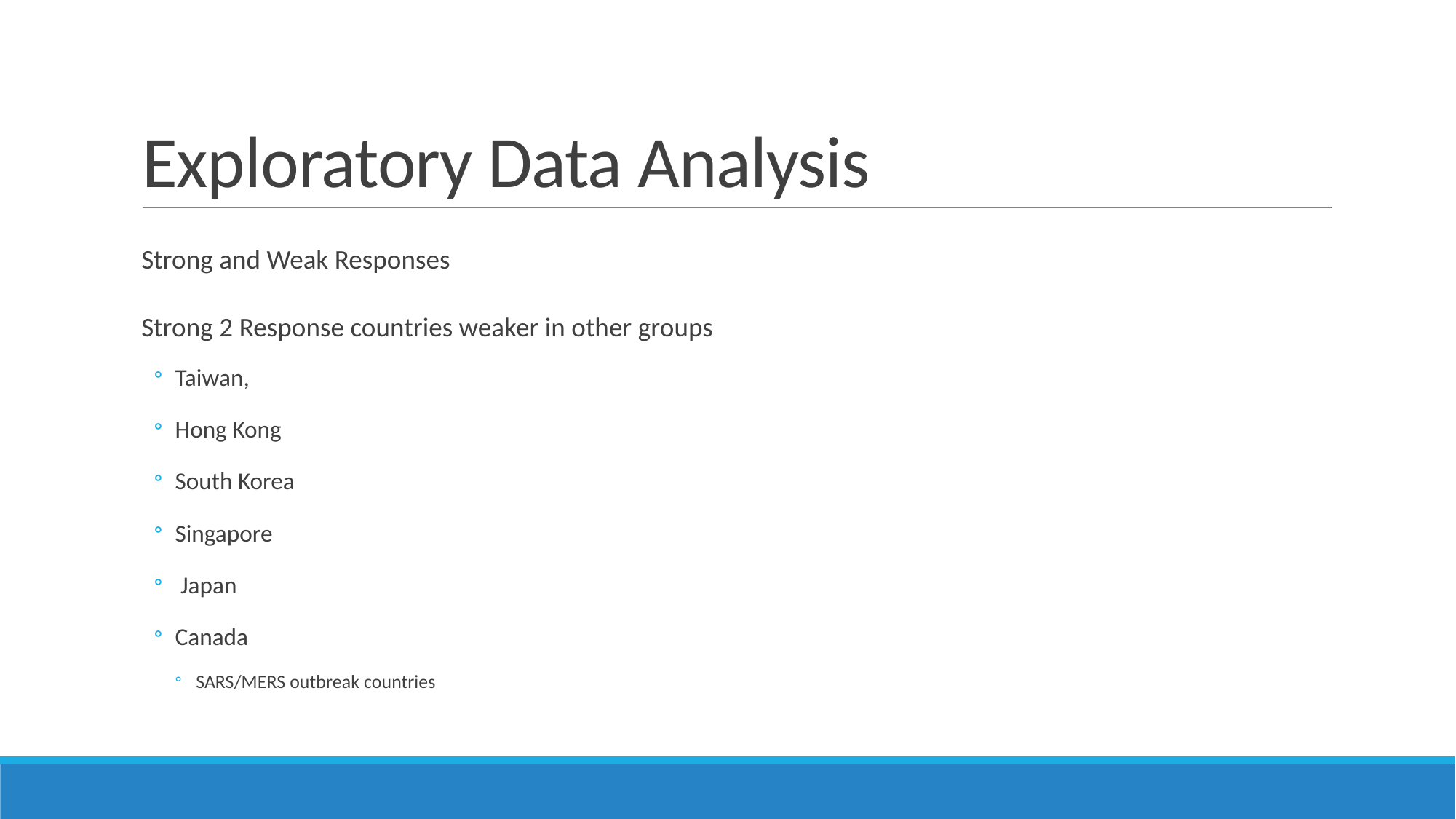

# Exploratory Data Analysis
Strong and Weak Responses
Strong 2 Response countries weaker in other groups
Taiwan,
Hong Kong
South Korea
Singapore
 Japan
Canada
SARS/MERS outbreak countries